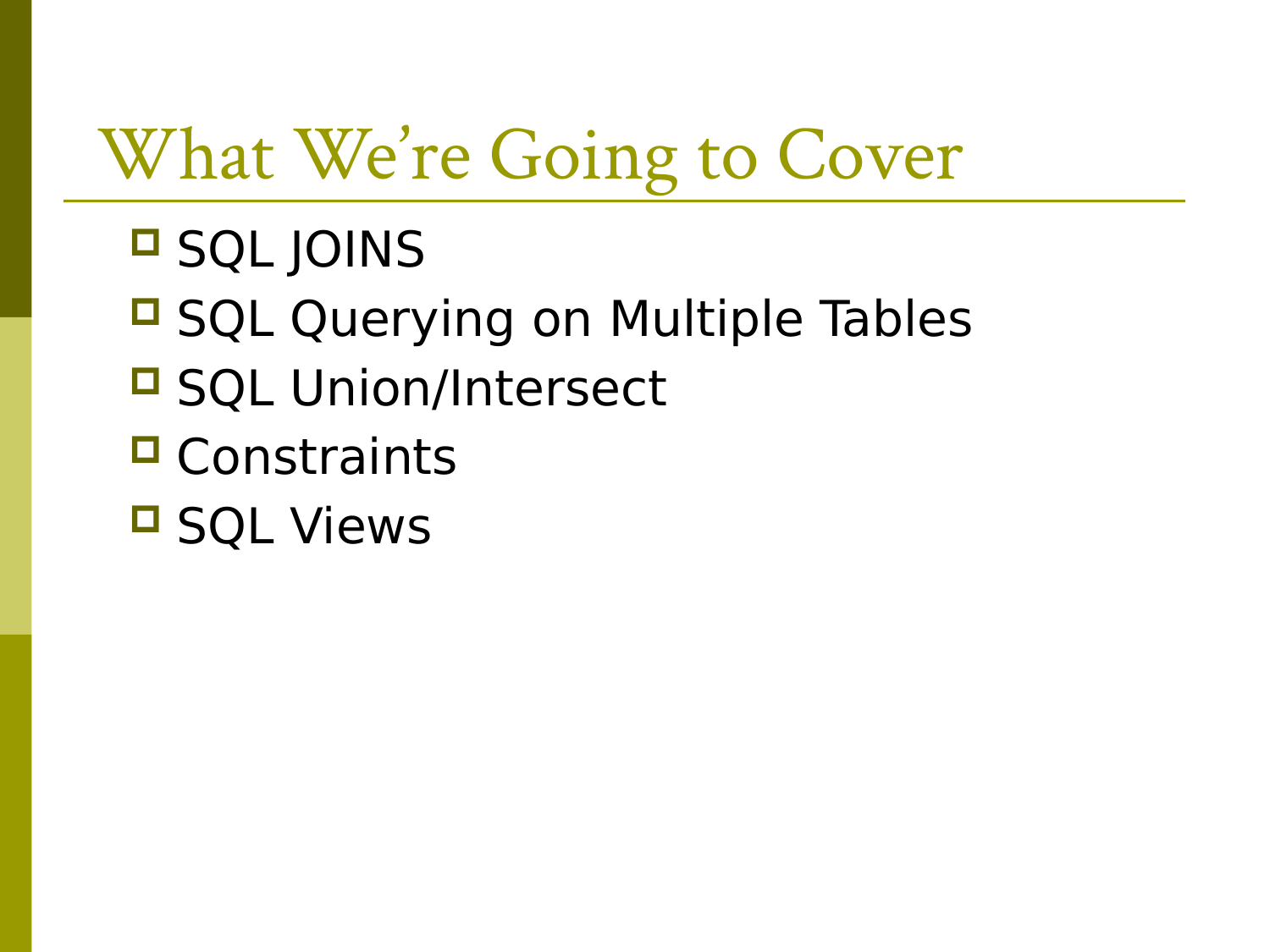

# What We’re Going to Cover
SQL JOINS
SQL Querying on Multiple Tables
SQL Union/Intersect
Constraints
SQL Views